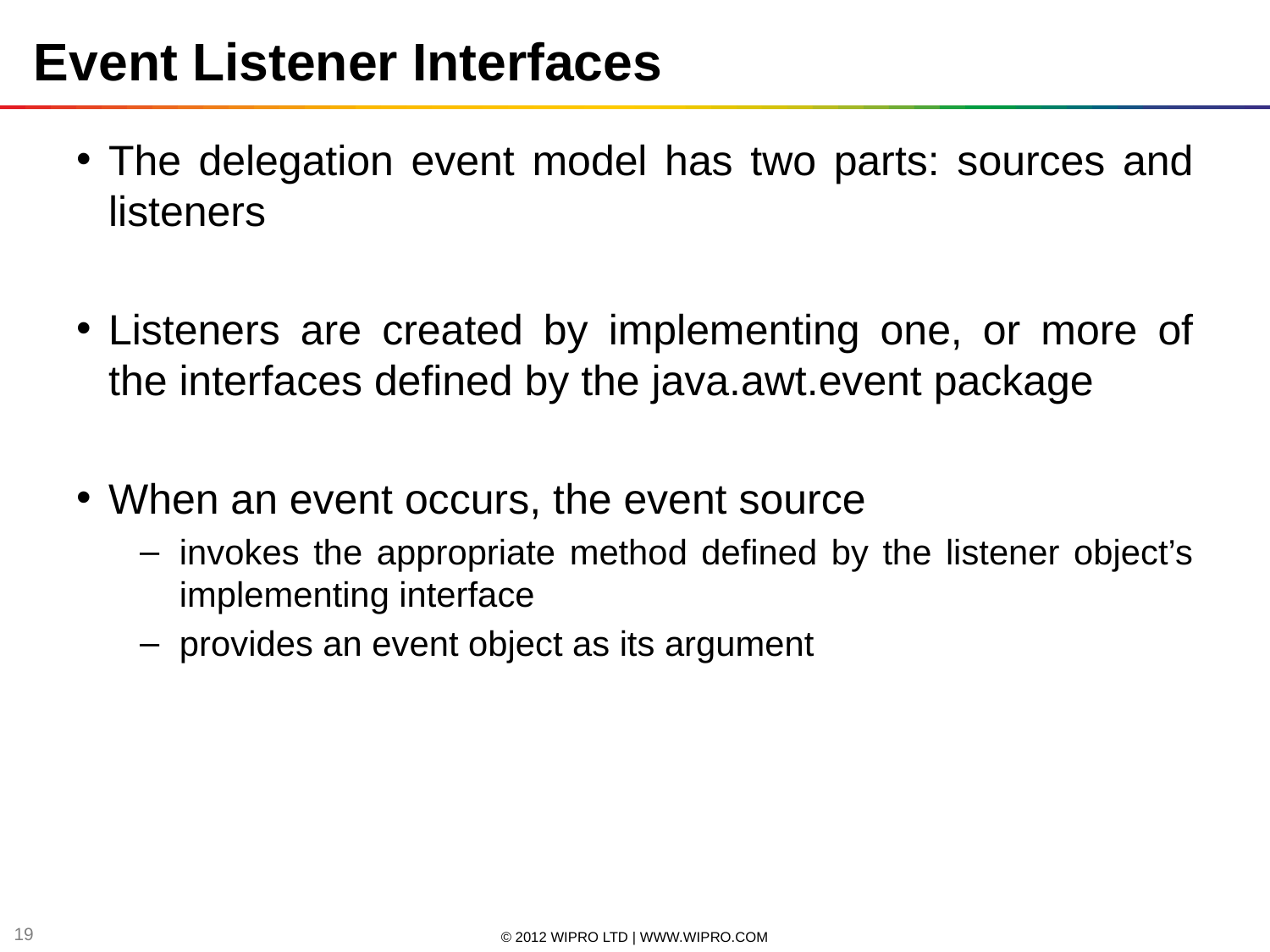

Event Listener Interfaces
The delegation event model has two parts: sources and listeners

Listeners are created by implementing one, or more of the interfaces defined by the java.awt.event package

When an event occurs, the event source
invokes the appropriate method defined by the listener object’s implementing interface
provides an event object as its argument